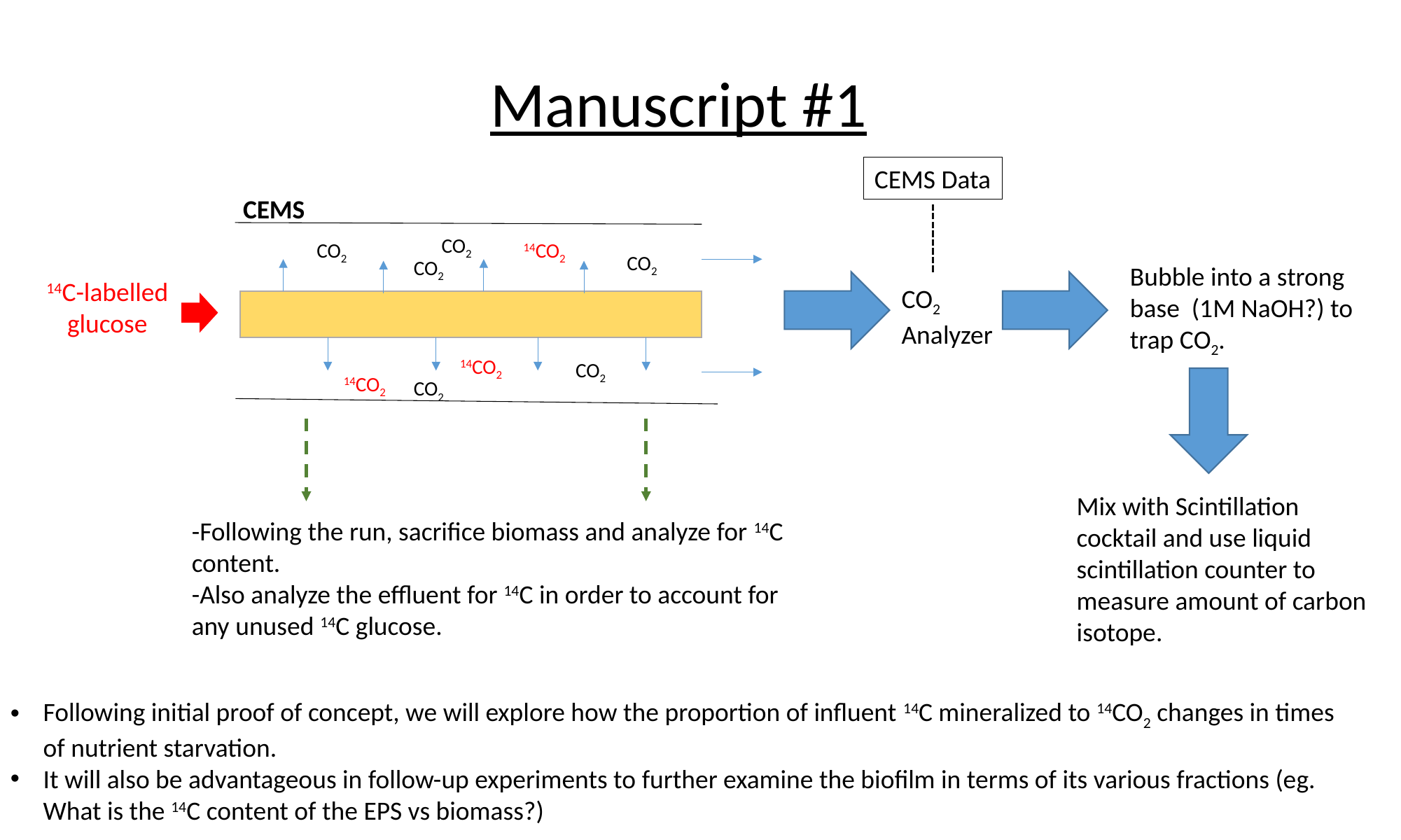

# Manuscript #1
CEMS Data
CO2
CO2
14CO2
CO2
CO2
Bubble into a strong base  (1M NaOH?) to trap CO2.
14C-labelled glucose

CO2 Analyzer

14CO2
CO2
14CO2
CO2

-Following the run, sacrifice biomass and analyze for 14C content.
-Also analyze the effluent for 14C in order to account for any unused 14C glucose.
Mix with Scintillation cocktail and use liquid scintillation counter to measure amount of carbon isotope.
CEMS
Following initial proof of concept, we will explore how the proportion of influent 14C mineralized to 14CO2 changes in times of nutrient starvation.
It will also be advantageous in follow-up experiments to further examine the biofilm in terms of its various fractions (eg. What is the 14C content of the EPS vs biomass?)